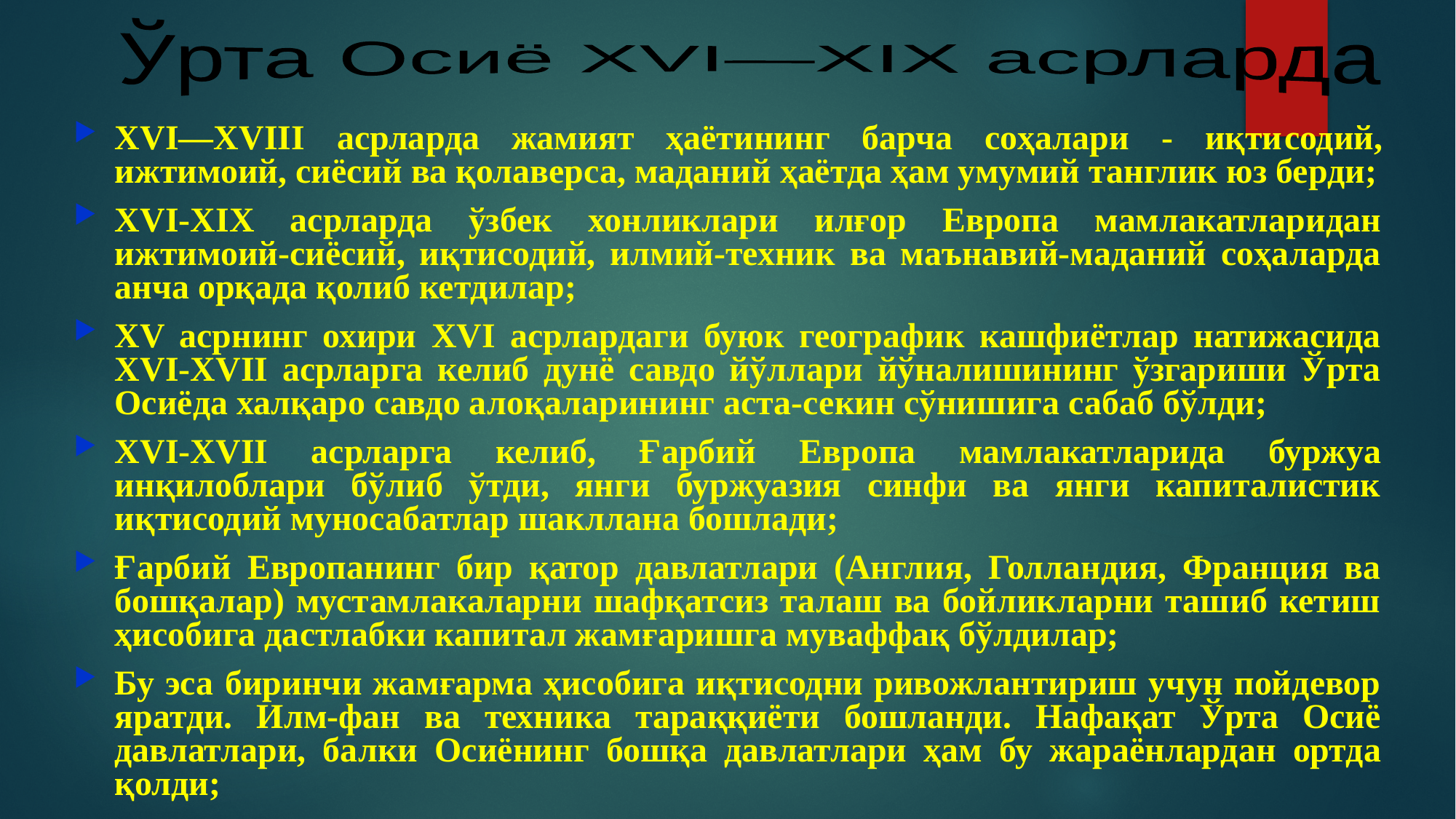

Ўрта Осиё ХVI—ХIХ асрларда
ХVI—ХVIII асрларда жамият ҳаётининг барча соҳалари - иқти­содий, ижтимоий, сиёсий ва қолаверса, маданий ҳаётда ҳам умумий танглик юз берди;
ХVI-ХIХ асрларда ўзбек хонликлари илғор Европа мамлакатларидан ижтимоий-сиёсий, иқтисодий, илмий-техник ва маънавий-маданий соҳаларда анча орқада қолиб кетдилар;
ХV асрнинг охири ХVI асрлардаги буюк географик кашфиётлар натижасида ХVI-ХVII асрларга келиб дунё савдо йўллари йўналишининг ўзгариши Ўрта Осиёда халқаро савдо алоқаларининг аста-секин сўнишига сабаб бўлди;
ХVI-ХVII асрларга келиб, Ғарбий Европа мамлакатларида буржуа инқилоблари бўлиб ўтди, янги буржуазия синфи ва янги капиталистик иқтисодий муносабатлар шакллана бошлади;
Ғарбий Европанинг бир қатор давлатлари (Англия, Голландия, Франция ва бошқалар) мустамлакаларни шафқатсиз талаш ва бойликларни ташиб кетиш ҳисобига дастлабки капитал жамғаришга муваффақ бўлдилар;
Бу эса биринчи жамғарма ҳисобига иқтисодни ривожлантириш учун пойдевор яратди. Илм-фан ва техника тараққиёти бошланди. Нафақат Ўрта Осиё давлатлари, балки Осиёнинг бошқа давлатлари ҳам бу жараёнлардан ортда қолди;